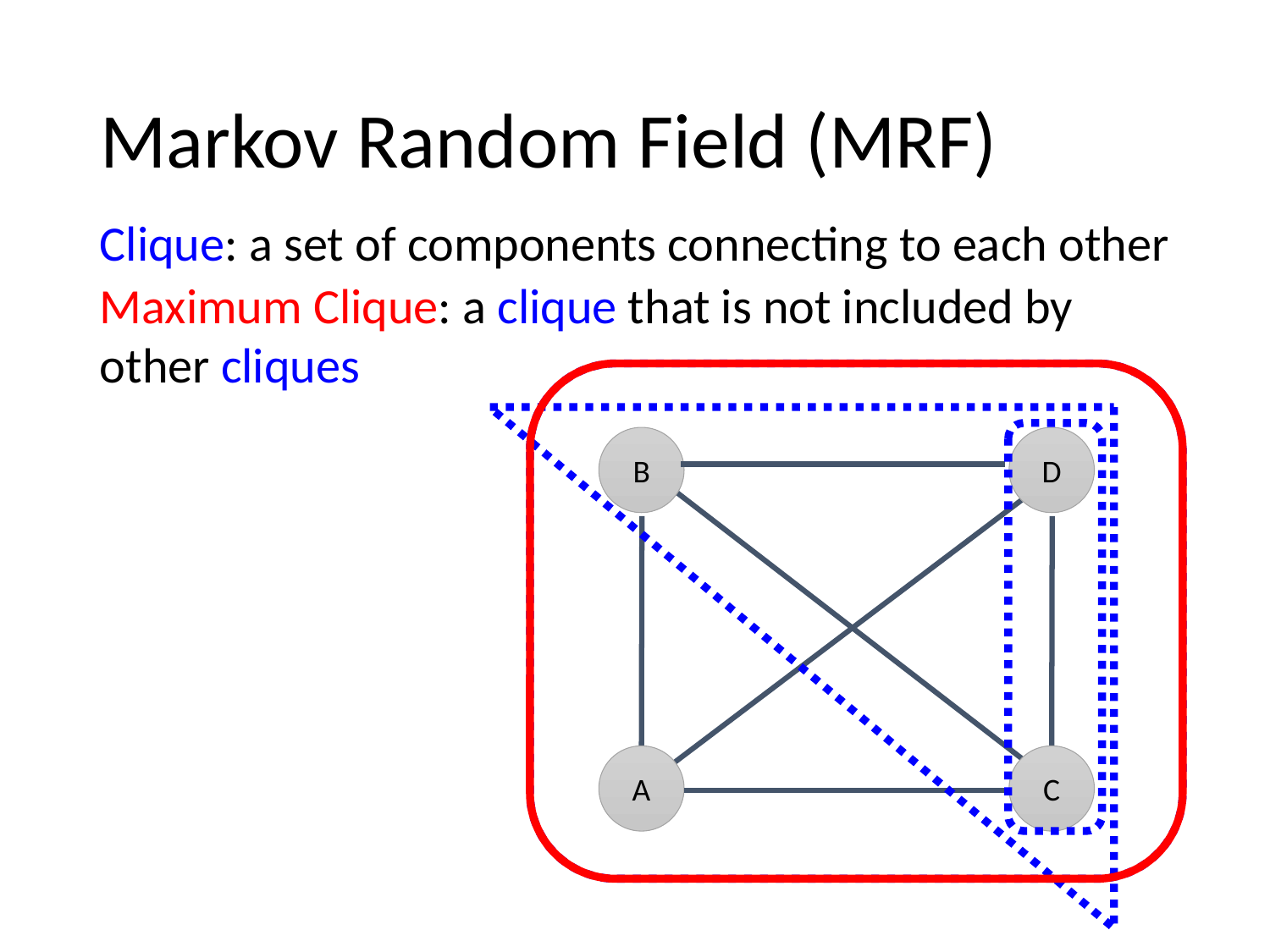

# Markov Random Field (MRF)
Clique: a set of components connecting to each other
Maximum Clique: a clique that is not included by other cliques

B
D
A
C